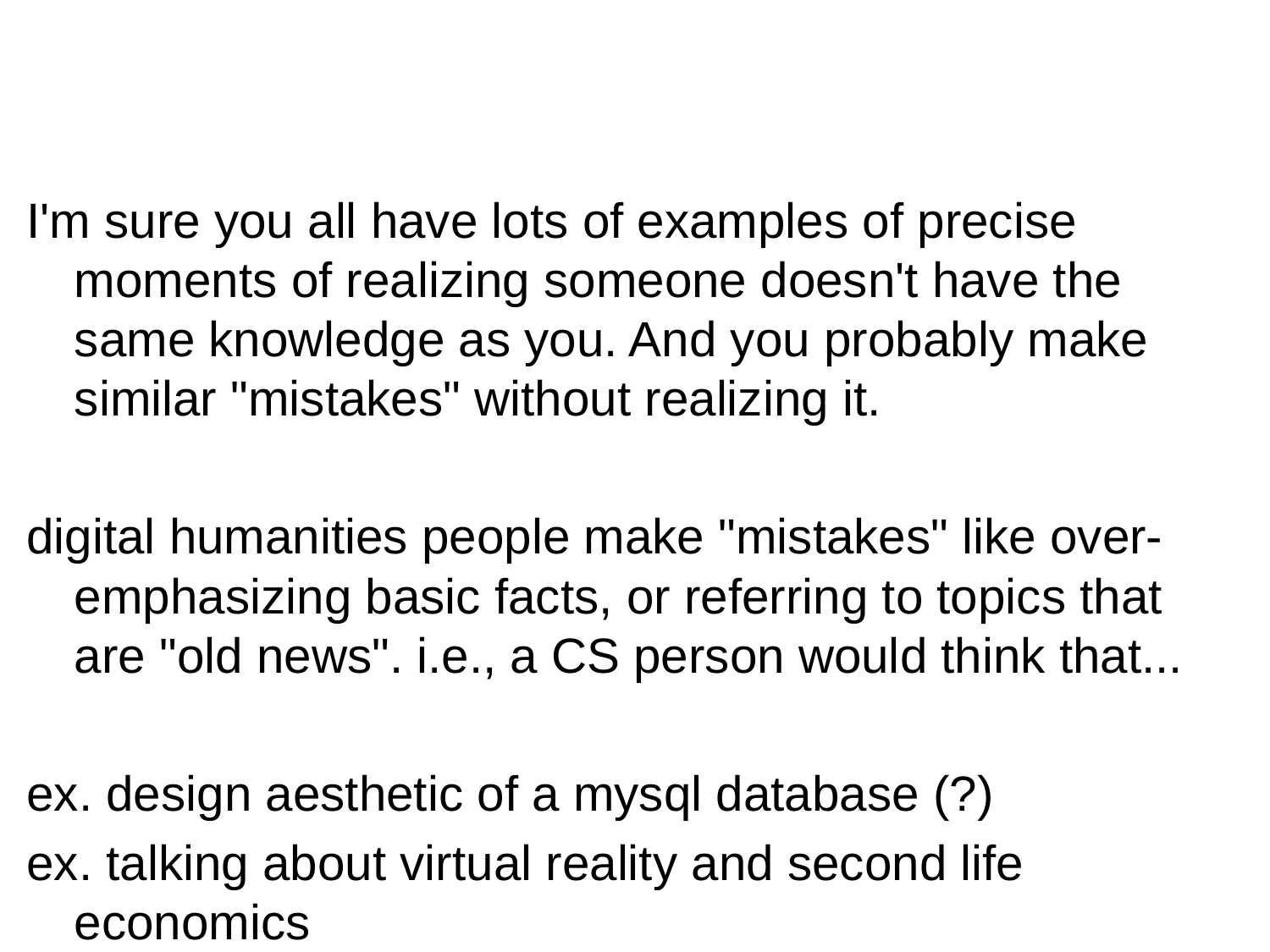

#

I'm sure you all have lots of examples of precise moments of realizing someone doesn't have the same knowledge as you. And you probably make similar "mistakes" without realizing it.

digital humanities people make "mistakes" like over-emphasizing basic facts, or referring to topics that are "old news". i.e., a CS person would think that...

ex. design aesthetic of a mysql database (?)
ex. talking about virtual reality and second life economics